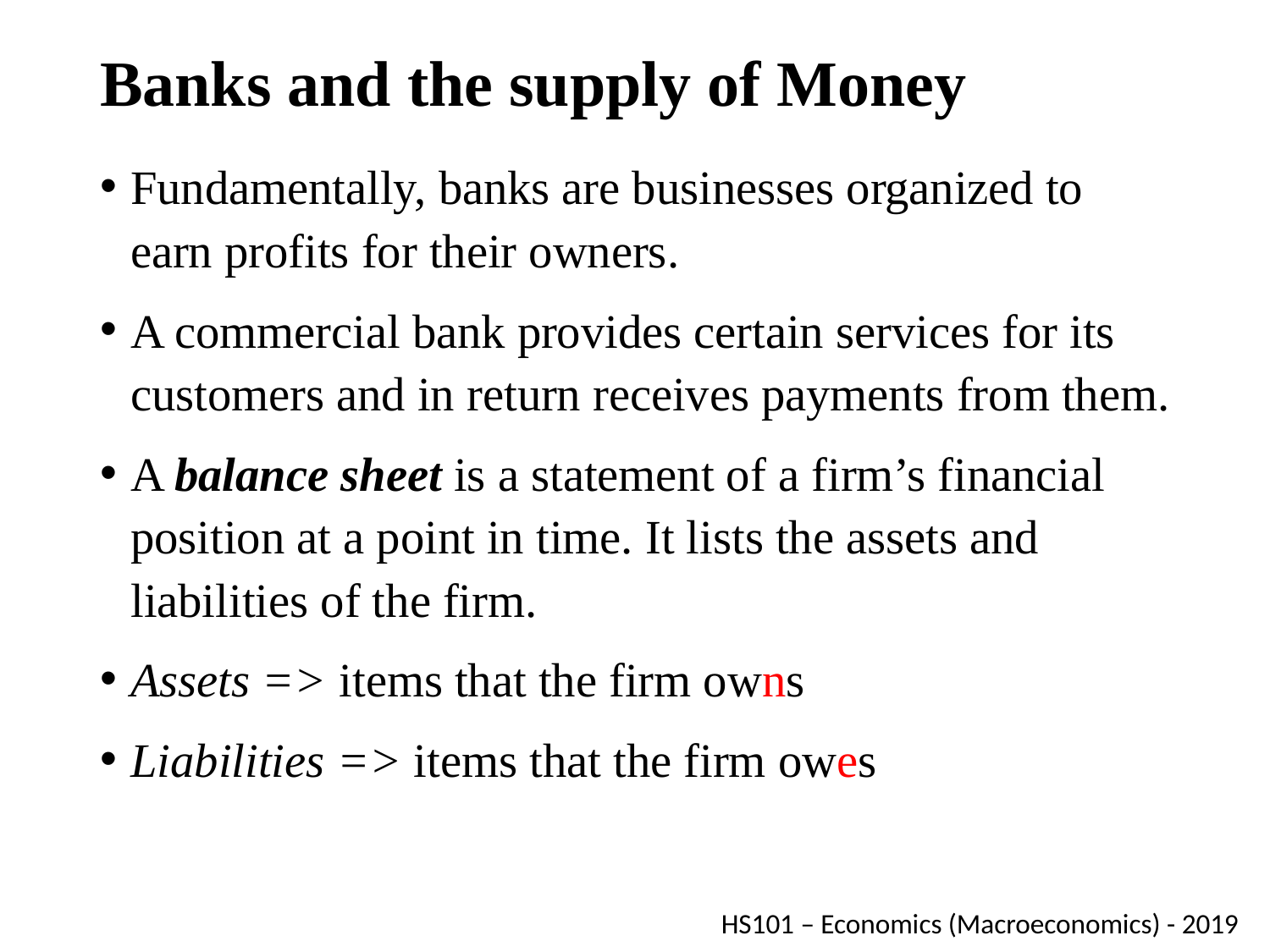

# Banks and the supply of Money
Fundamentally, banks are businesses organized to earn profits for their owners.
A commercial bank provides certain services for its customers and in return receives payments from them.
A balance sheet is a statement of a firm’s financial position at a point in time. It lists the assets and liabilities of the firm.
Assets => items that the firm owns
Liabilities => items that the firm owes

HS101 – Economics (Macroeconomics) - 2019